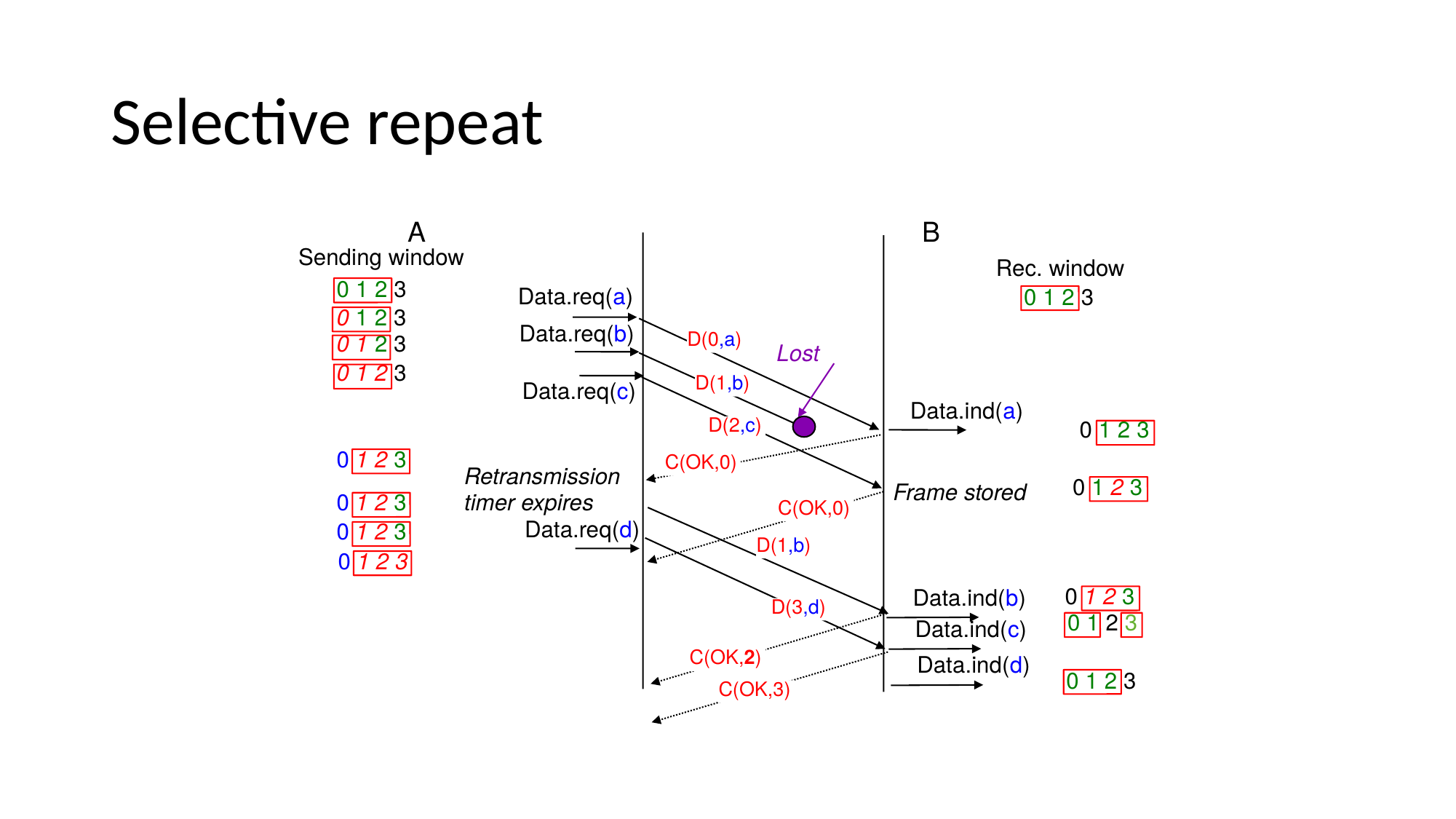

# Selective repeat
A                                                                 B

Sending window
Rec. window

0 1 2 3

Data.req(a)

D(0,a)
Data.ind(a)

0 1 2 3

0 1 2 3
Data.req(b)
Lost

D(1,b)

0 1 2 3

0 1 2 3

Data.req(c)

D(2,c)
0 1 2 3

C(OK,0)
0 1 2 3

Retransmission
timer expires
0 1 2 3

Frame stored

C(OK,0)
0 1 2 3

D(1,b)
Data.req(d)

D(3,d)
Data.ind(d)

0 1 2 3

0 1 2 3

0 1 2 3

Data.ind(b)

0 1 2 3

C(OK,2)
Data.ind(c)

C(OK,3)

0 1 2 3